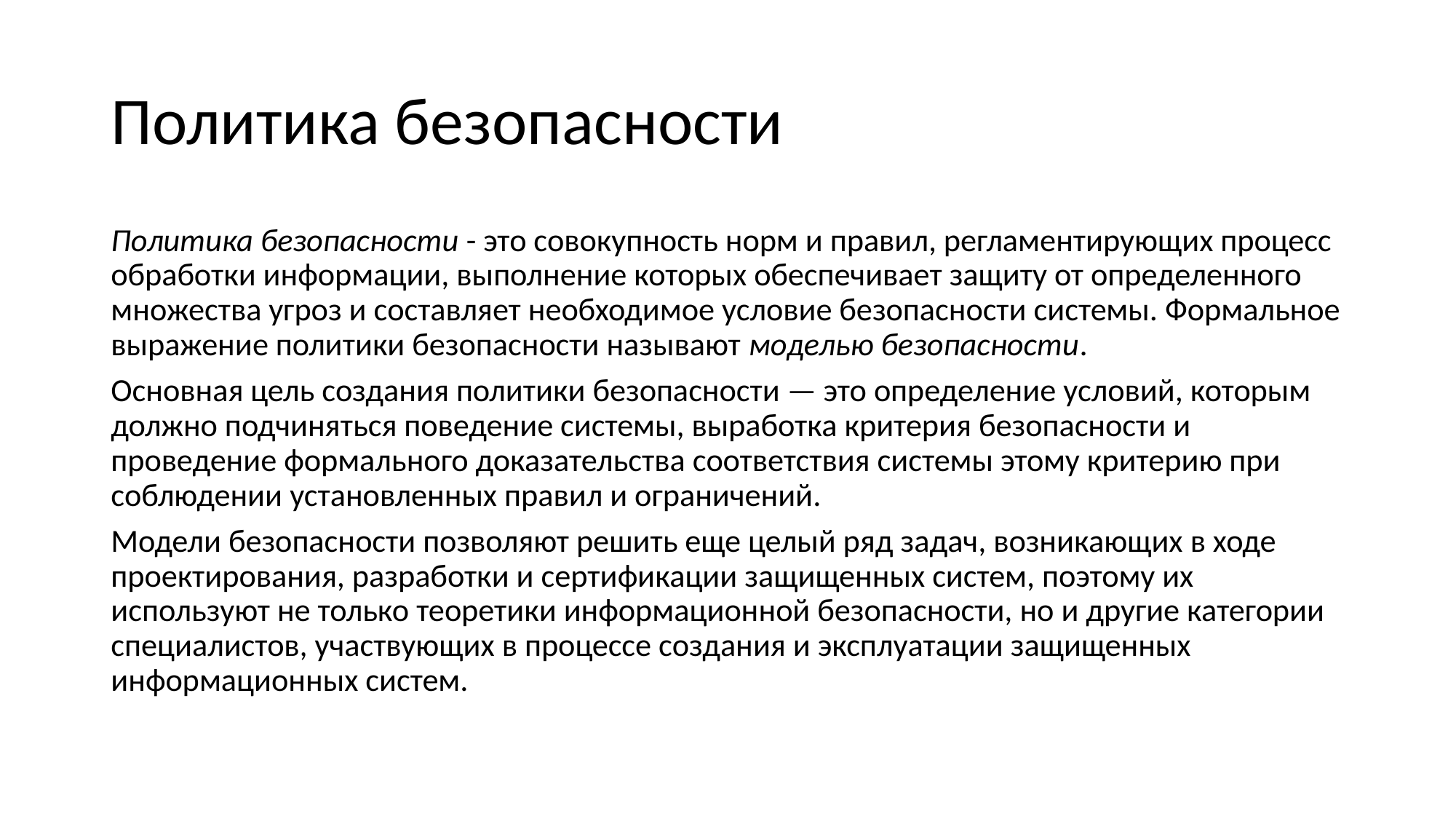

# Политика безопасности
Политика безопасности - это совокупность норм и правил, регламентирующих процесс обработки информации, выполнение которых обеспечивает защиту от определенного множества угроз и составляет необходимое условие безопасности системы. Формальное выражение политики безопасности называют моделью безопасности.
Основная цель создания политики безопасности — это определение условий, которым должно подчиняться поведение системы, выработка критерия безопасности и проведение формального доказательства соответствия системы этому критерию при соблюдении установленных правил и ограничений.
Модели безопасности позволяют решить еще целый ряд задач, возникающих в ходе проектирования, разработки и сертификации защищенных систем, поэтому их используют не только теоретики информационной безопасности, но и другие категории специалистов, участвующих в процессе создания и эксплуатации защищенных информационных систем.